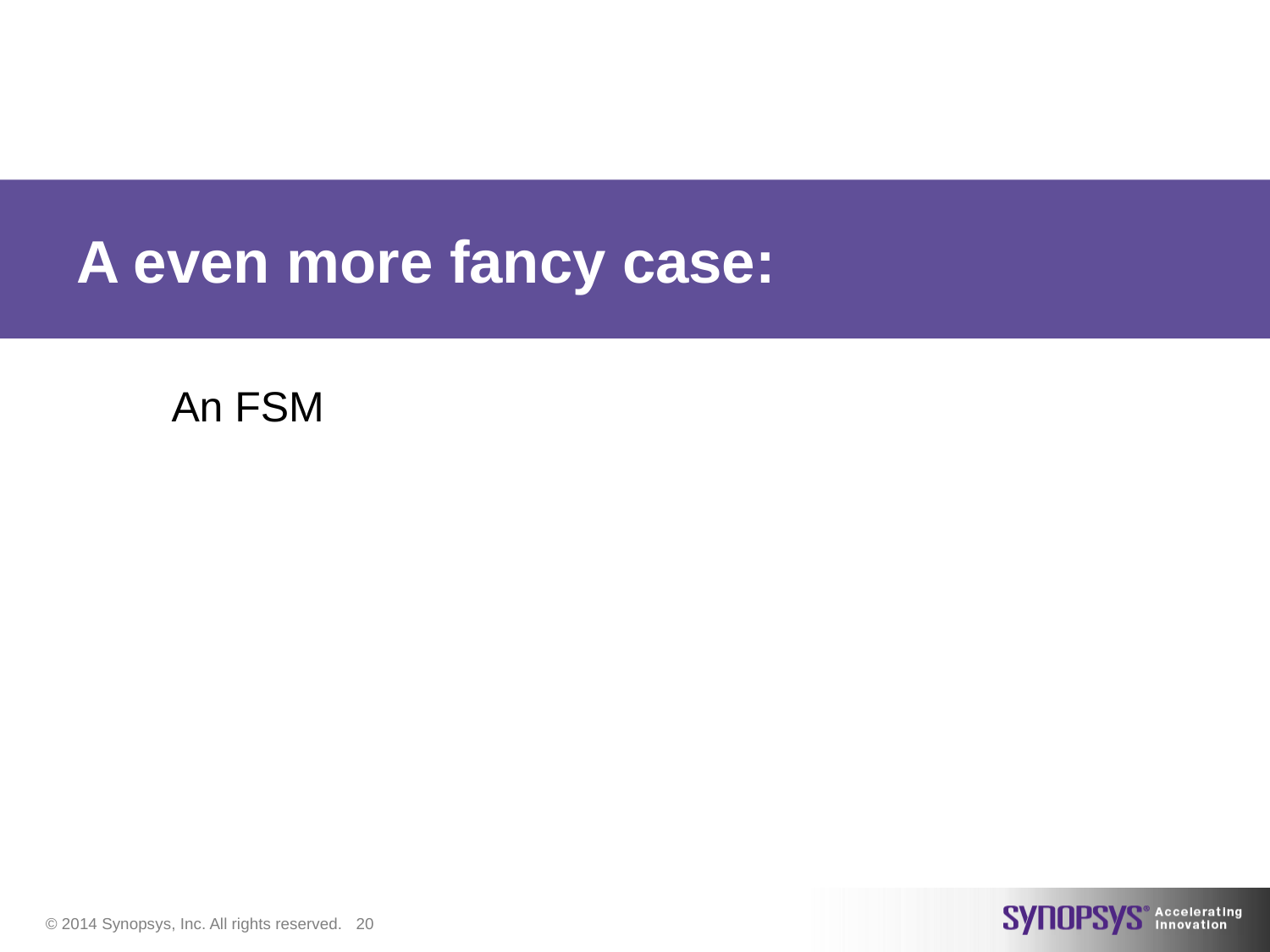

# A even more fancy case:
An FSM